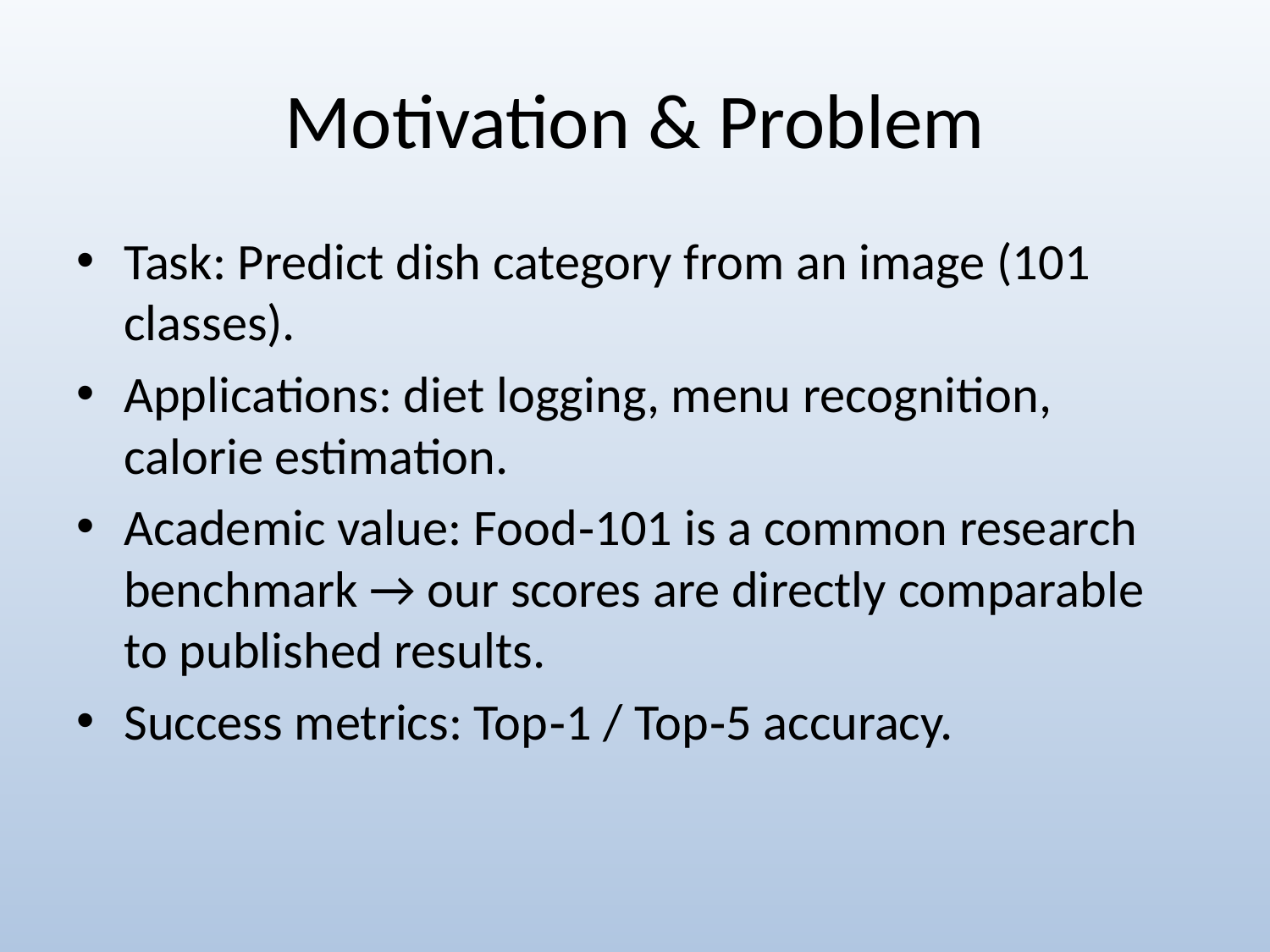

# Motivation & Problem
Task: Predict dish category from an image (101 classes).
Applications: diet logging, menu recognition, calorie estimation.
Academic value: Food‑101 is a common research benchmark → our scores are directly comparable to published results.
Success metrics: Top‑1 / Top‑5 accuracy.